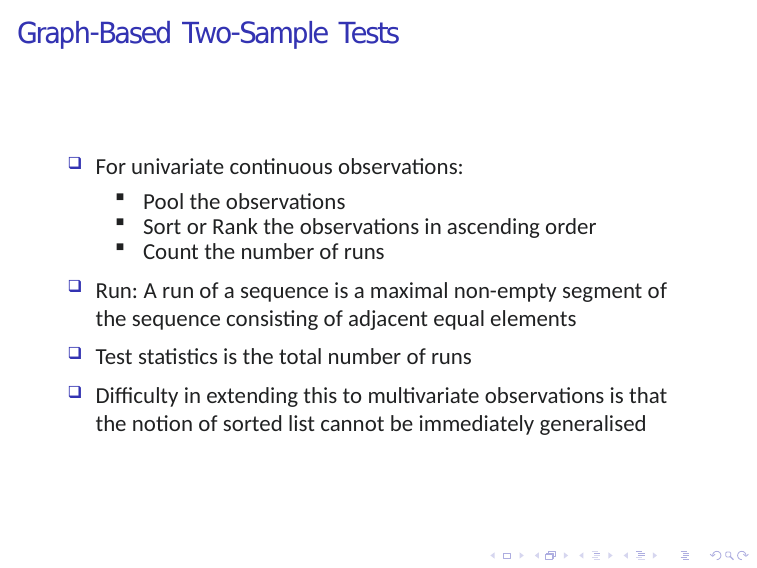

# Graph-Based Two-Sample Tests
For univariate continuous observations:
Pool the observations
Sort or Rank the observations in ascending order
Count the number of runs
Run: A run of a sequence is a maximal non-empty segment of the sequence consisting of adjacent equal elements
Test statistics is the total number of runs
Difficulty in extending this to multivariate observations is that the notion of sorted list cannot be immediately generalised